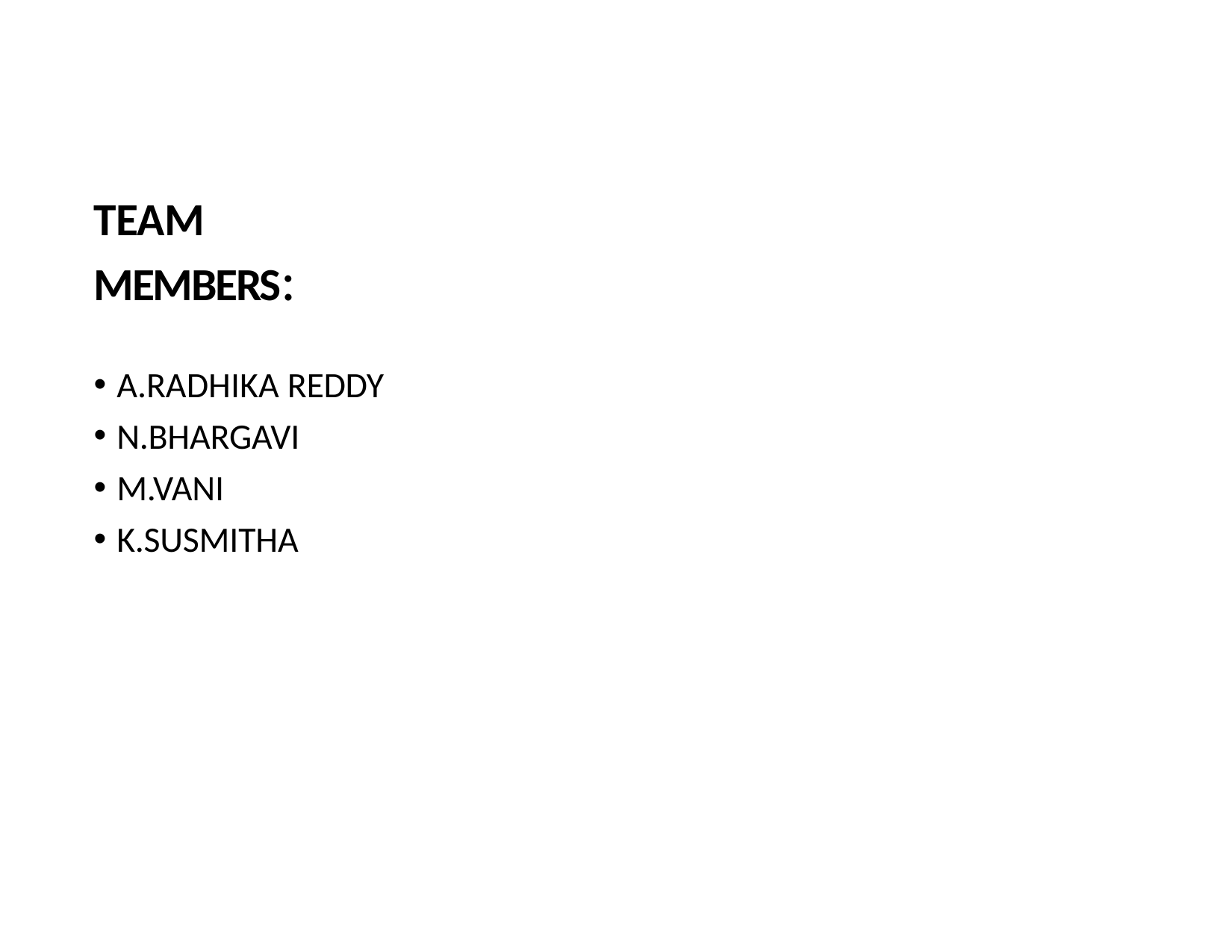

# TEAM MEMBERS:
A.RADHIKA REDDY
N.BHARGAVI
M.VANI
K.SUSMITHA